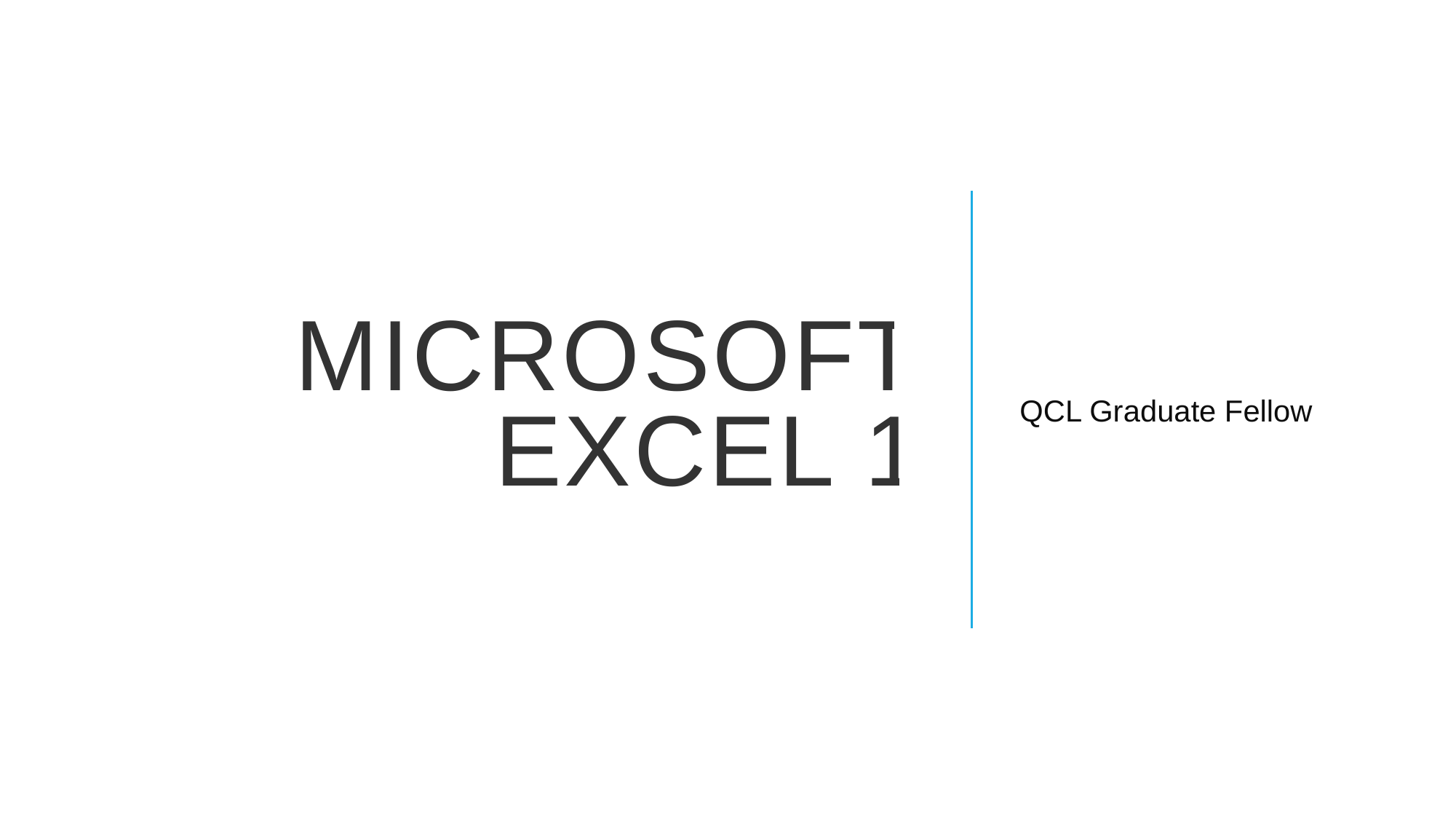

# Microsoft Excel 1
QCL Graduate Fellow